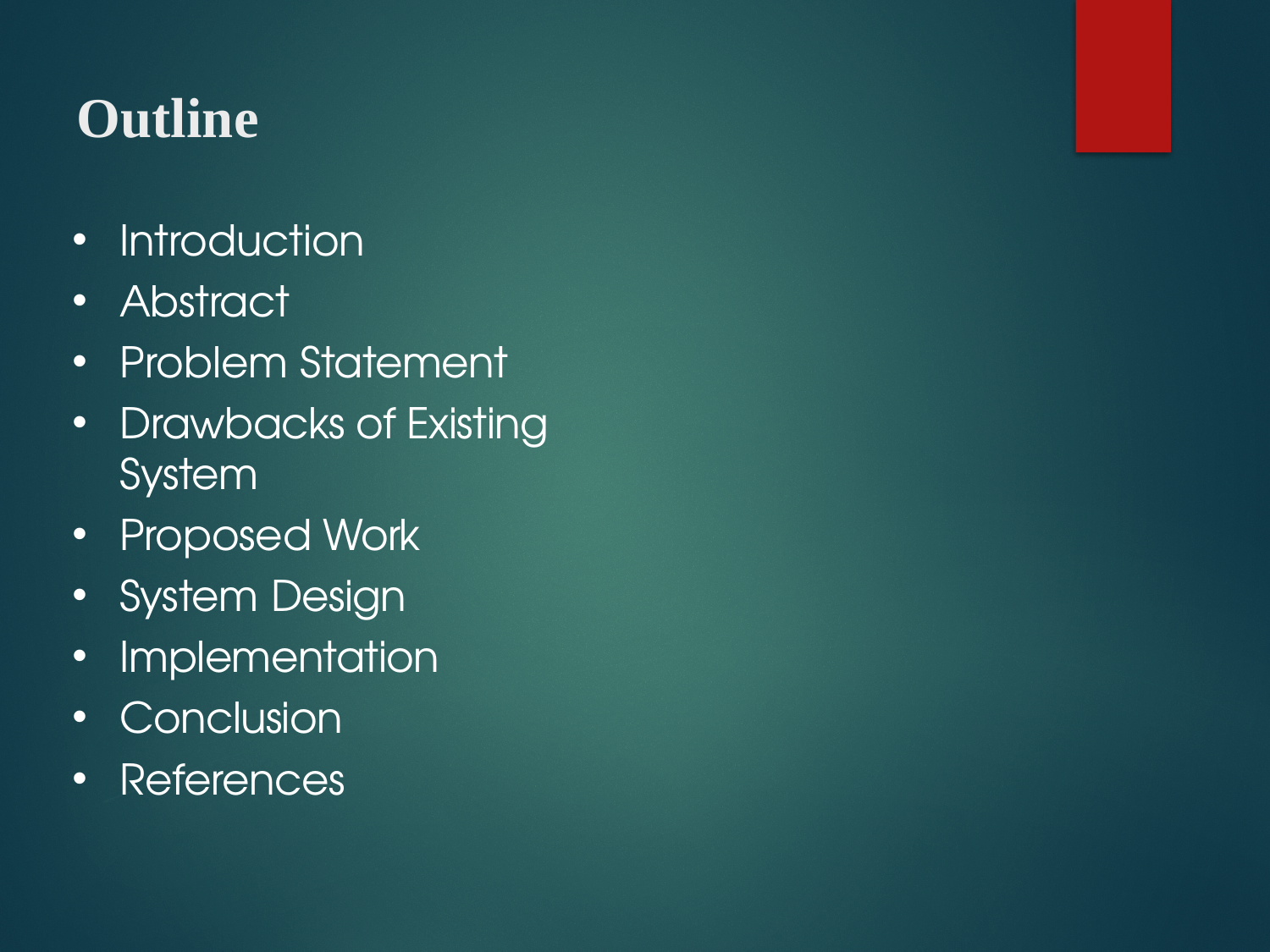

# Outline
Introduction
Abstract
Problem Statement
Drawbacks of Existing System
Proposed Work
System Design
Implementation
Conclusion
References